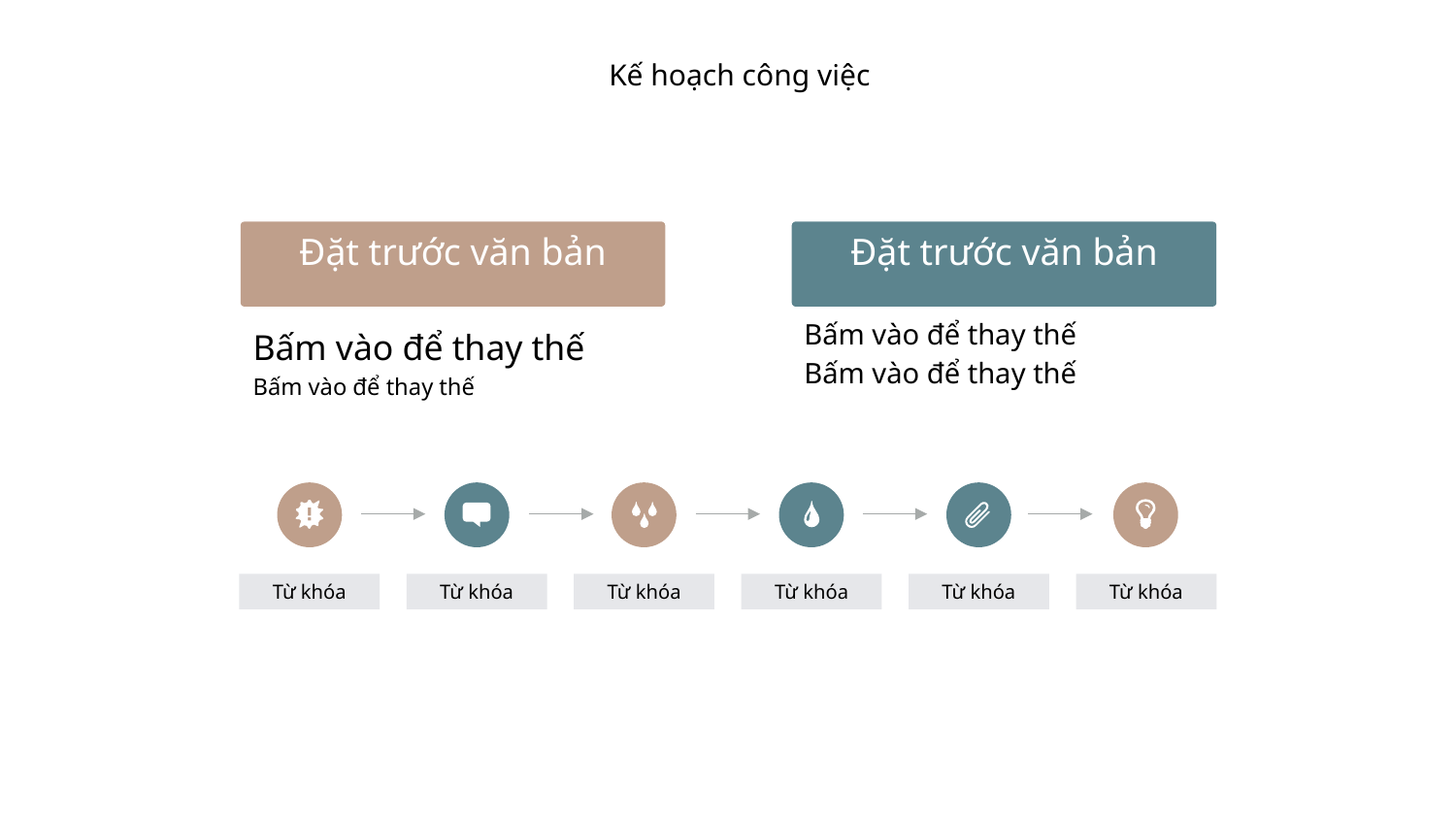

Đặt trước văn bản
Bấm vào để thay thế
Bấm vào để thay thế
Đặt trước văn bản
Bấm vào để thay thế
Bấm vào để thay thế

Từ khóa
Từ khóa
Từ khóa
Từ khóa
Từ khóa
Từ khóa